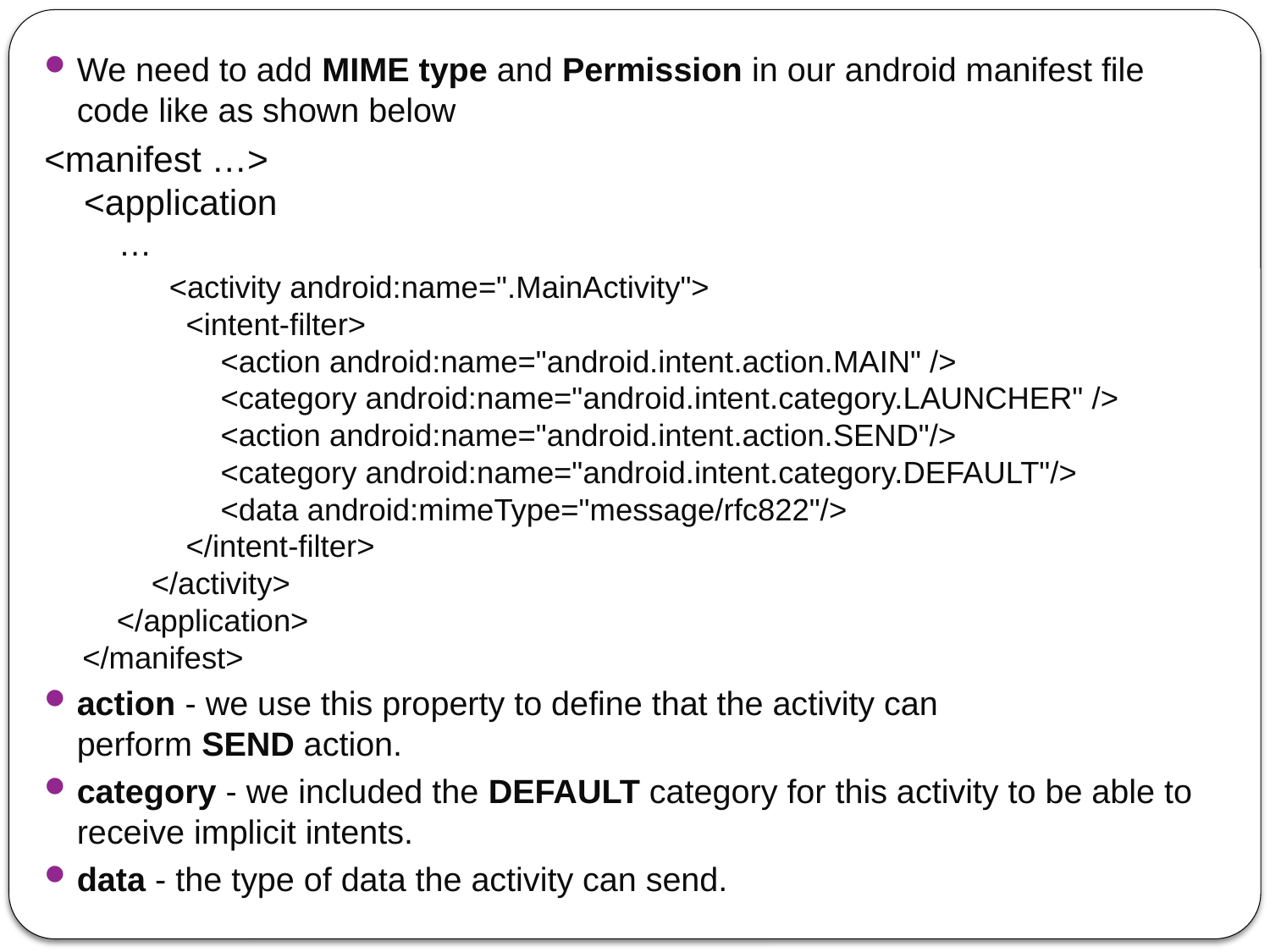

We need to add MIME type and Permission in our android manifest file code like as shown below
<manifest …>
    <application
        …
          <activity android:name=".MainActivity">
            <intent-filter>
                <action android:name="android.intent.action.MAIN" />
                <category android:name="android.intent.category.LAUNCHER" />
                <action android:name="android.intent.action.SEND"/>
                <category android:name="android.intent.category.DEFAULT"/>
                <data android:mimeType="message/rfc822"/>
            </intent-filter>
        </activity>
    </application>
</manifest>
action - we use this property to define that the activity can perform SEND action.
category - we included the DEFAULT category for this activity to be able to receive implicit intents.
data - the type of data the activity can send.